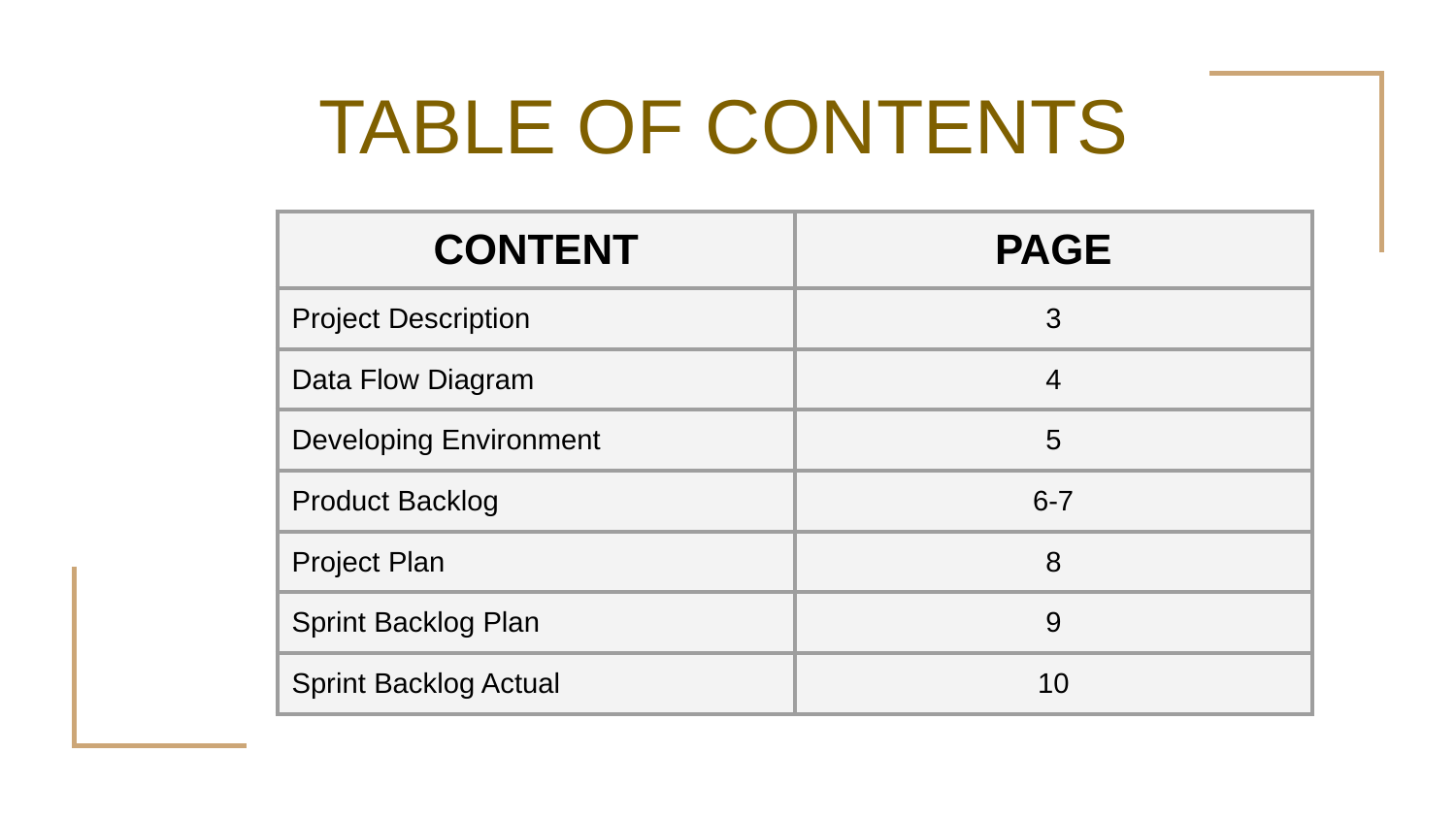

TABLE OF CONTENTS
| CONTENT | PAGE |
| --- | --- |
| Project Description | 3 |
| Data Flow Diagram | 4 |
| Developing Environment | 5 |
| Product Backlog | 6-7 |
| Project Plan | 8 |
| Sprint Backlog Plan | 9 |
| Sprint Backlog Actual | 10 |